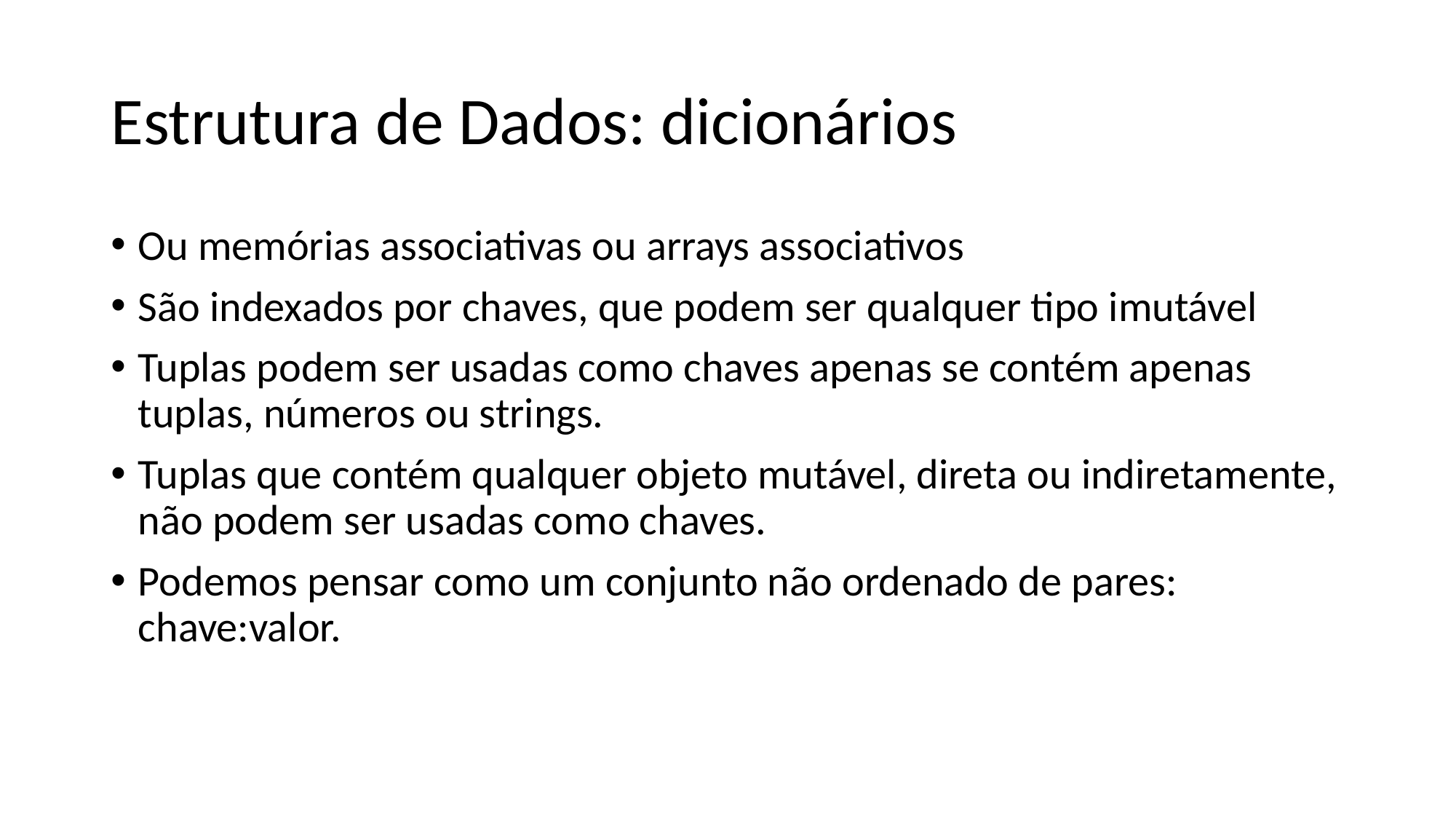

# Estrutura de Dados: dicionários
Ou memórias associativas ou arrays associativos
São indexados por chaves, que podem ser qualquer tipo imutável
Tuplas podem ser usadas como chaves apenas se contém apenas tuplas, números ou strings.
Tuplas que contém qualquer objeto mutável, direta ou indiretamente, não podem ser usadas como chaves.
Podemos pensar como um conjunto não ordenado de pares: chave:valor.